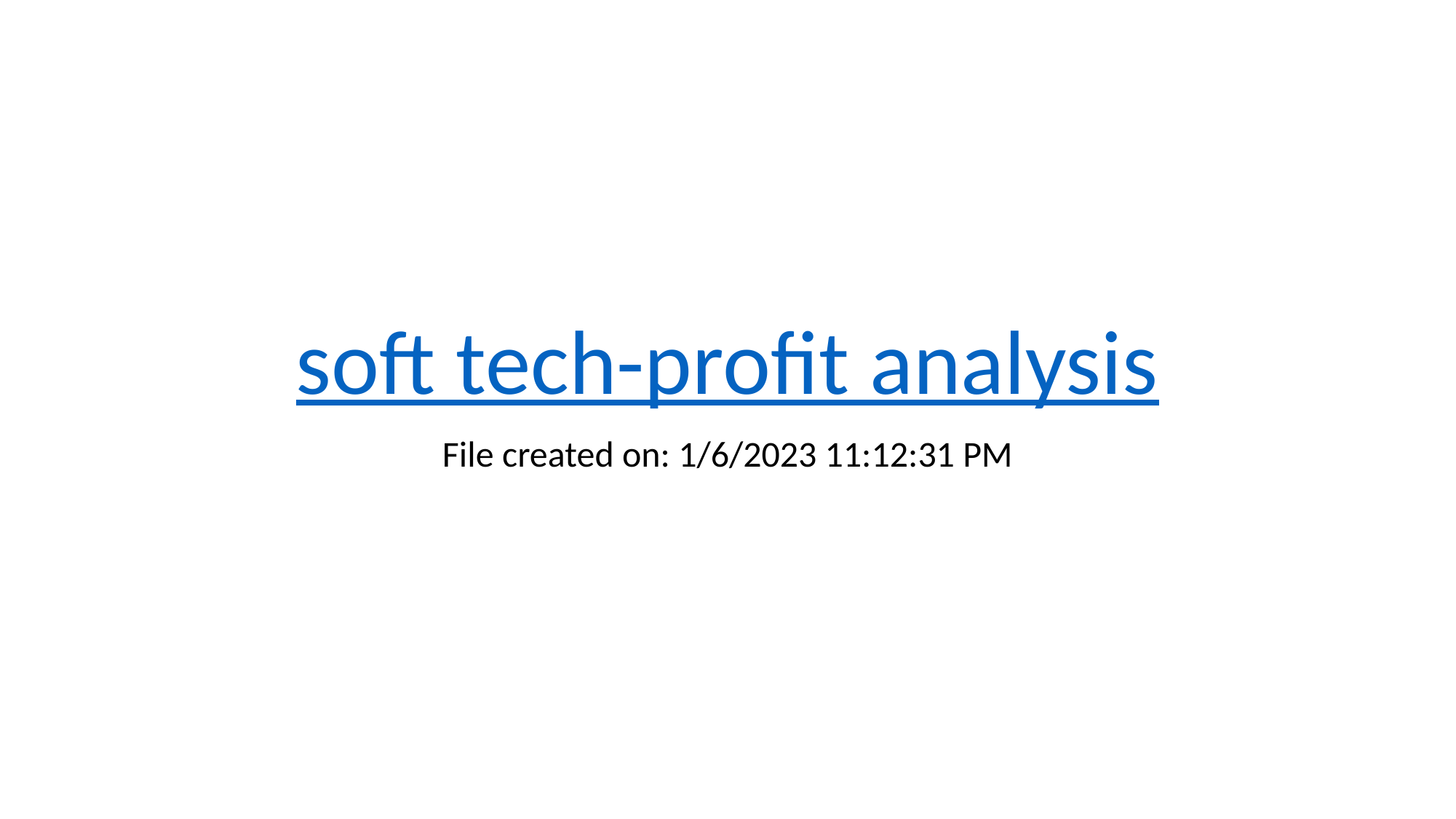

# soft tech-profit analysis
File created on: 1/6/2023 11:12:31 PM